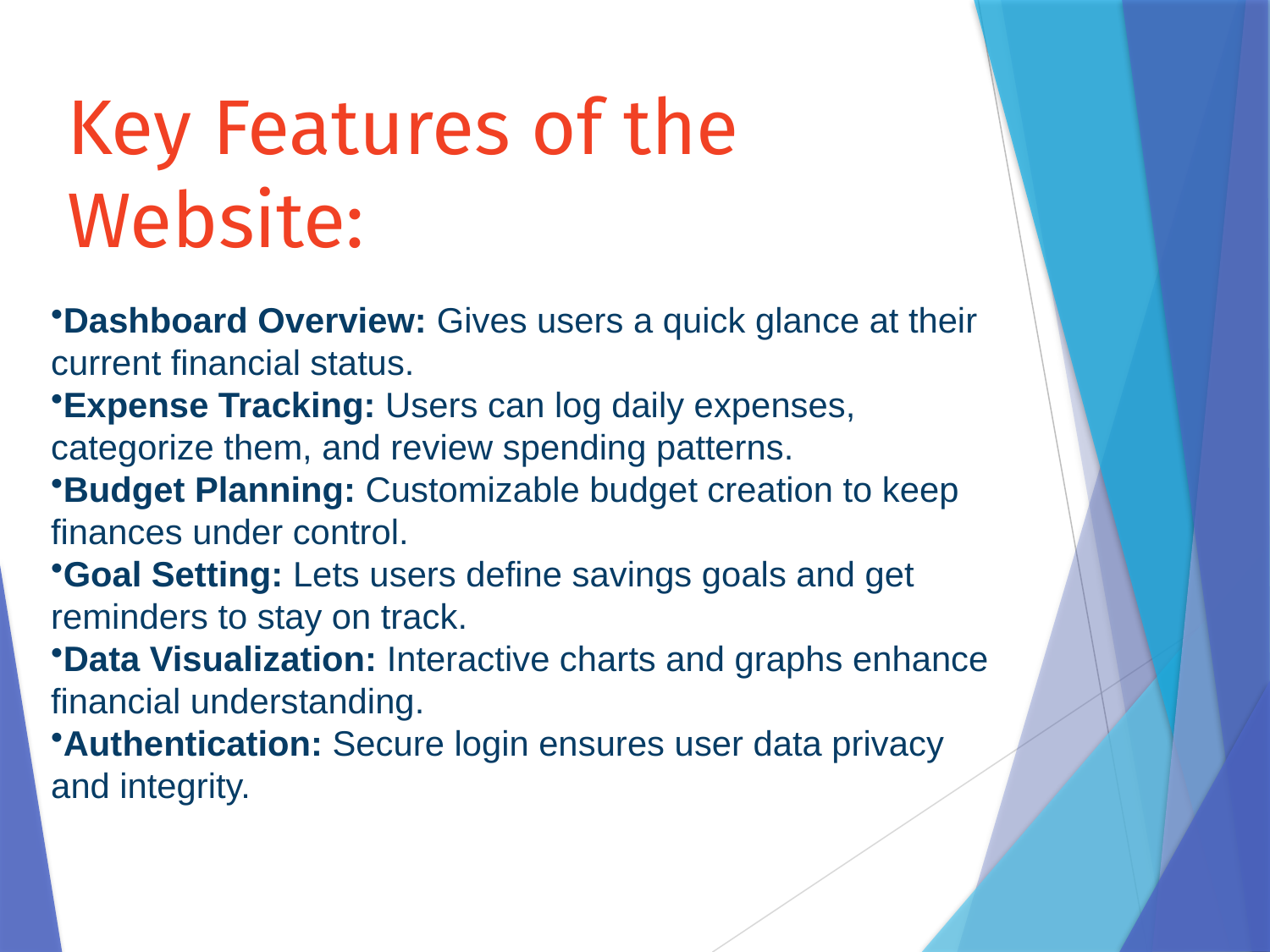

# Key Features of the Website:

Dashboard Overview: Gives users a quick glance at their current financial status.
Expense Tracking: Users can log daily expenses, categorize them, and review spending patterns.
Budget Planning: Customizable budget creation to keep finances under control.
Goal Setting: Lets users define savings goals and get reminders to stay on track.
Data Visualization: Interactive charts and graphs enhance financial understanding.
Authentication: Secure login ensures user data privacy and integrity.